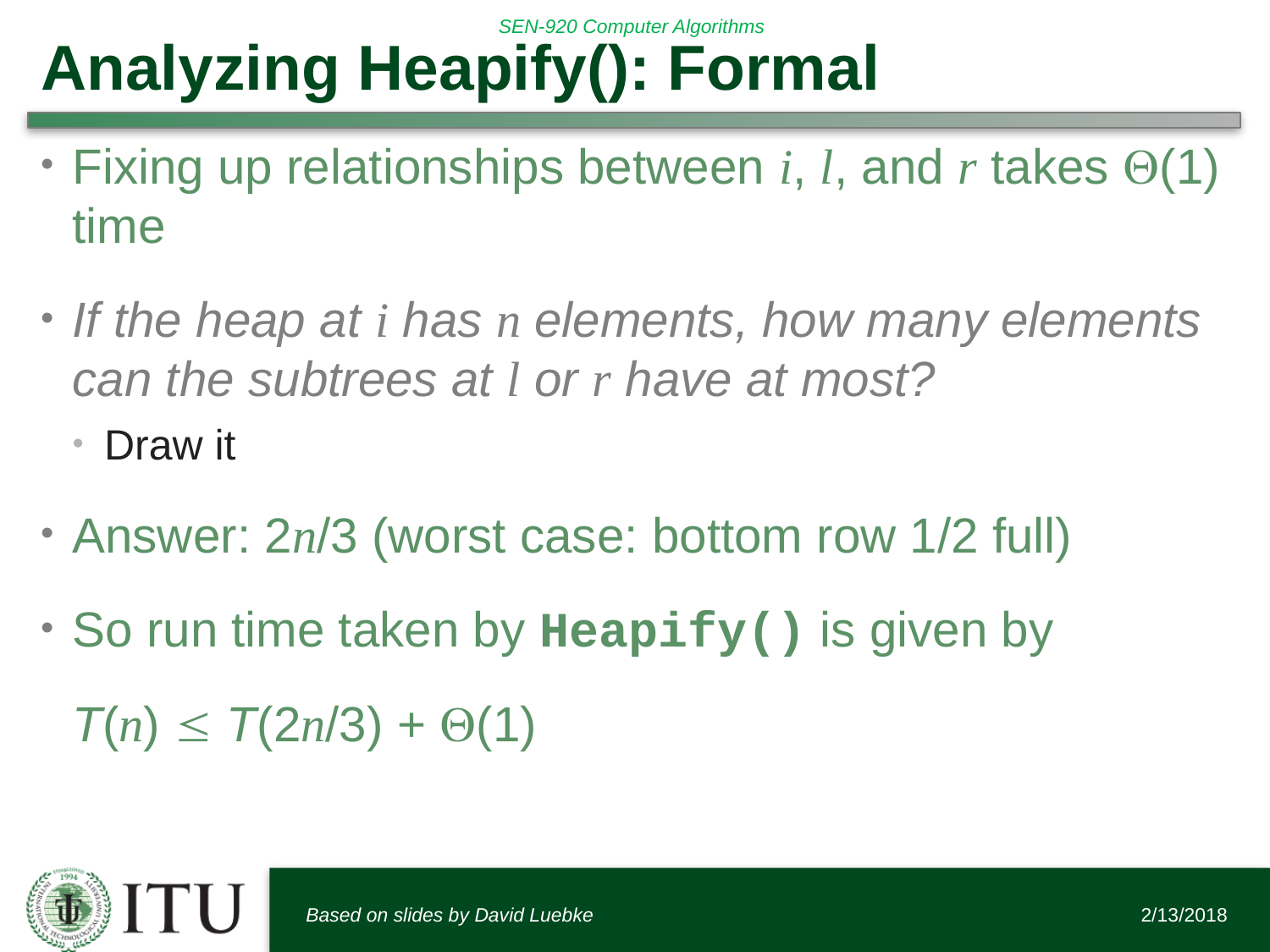

# Analyzing Heapify(): Formal
Fixing up relationships between i, l, and r takes Θ(1) time
If the heap at i has n elements, how many elements can the subtrees at l or r have at most?
Draw it
Answer: 2n/3 (worst case: bottom row 1/2 full)
So run time taken by Heapify() is given by
	T(n) ≤ T(2n/3) + Θ(1)
Based on slides by David Luebke
2/13/2018